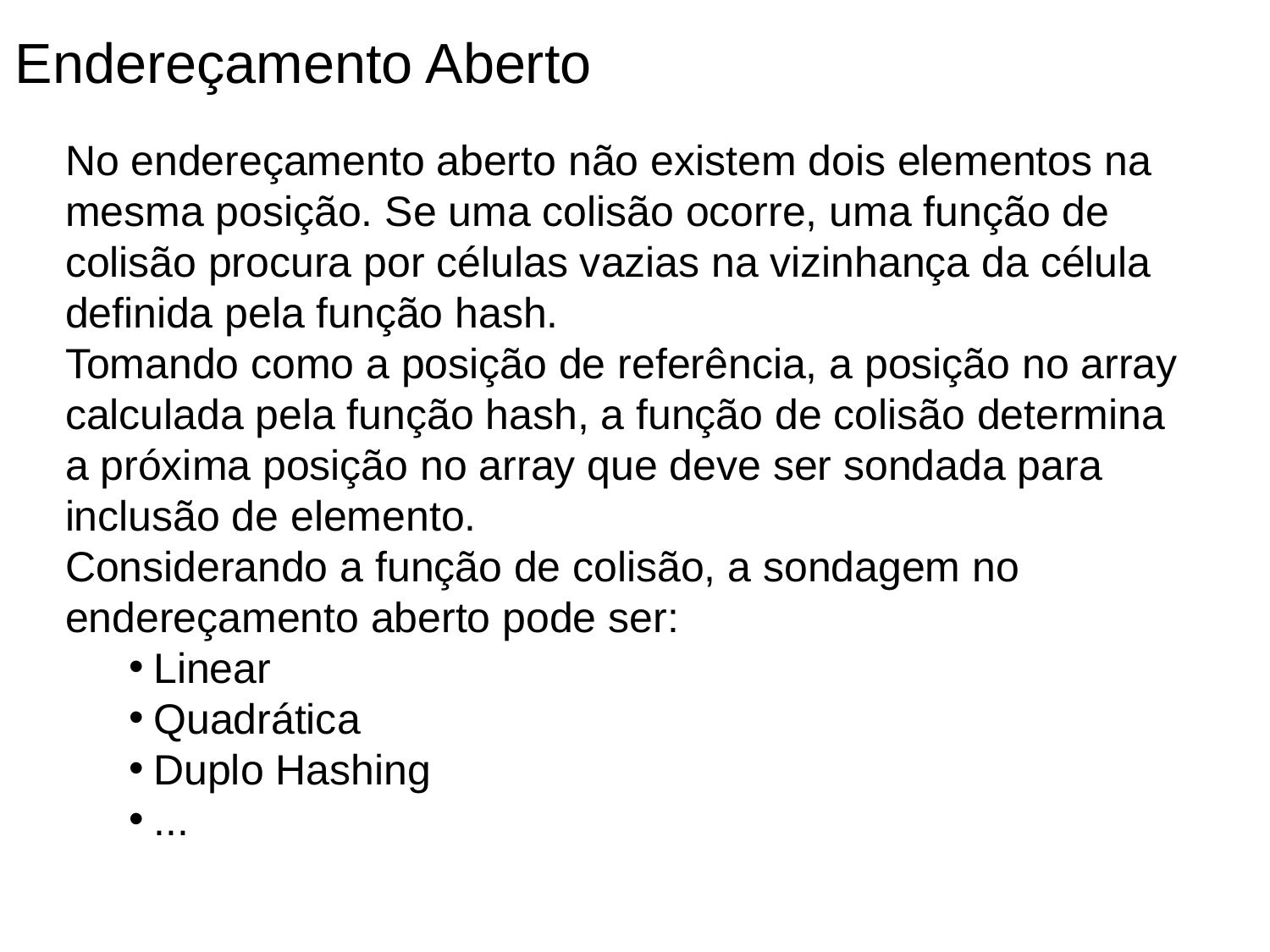

Endereçamento Aberto
No endereçamento aberto não existem dois elementos na mesma posição. Se uma colisão ocorre, uma função de colisão procura por células vazias na vizinhança da célula definida pela função hash.
Tomando como a posição de referência, a posição no array calculada pela função hash, a função de colisão determina a próxima posição no array que deve ser sondada para inclusão de elemento.
Considerando a função de colisão, a sondagem no endereçamento aberto pode ser:
Linear
Quadrática
Duplo Hashing
...